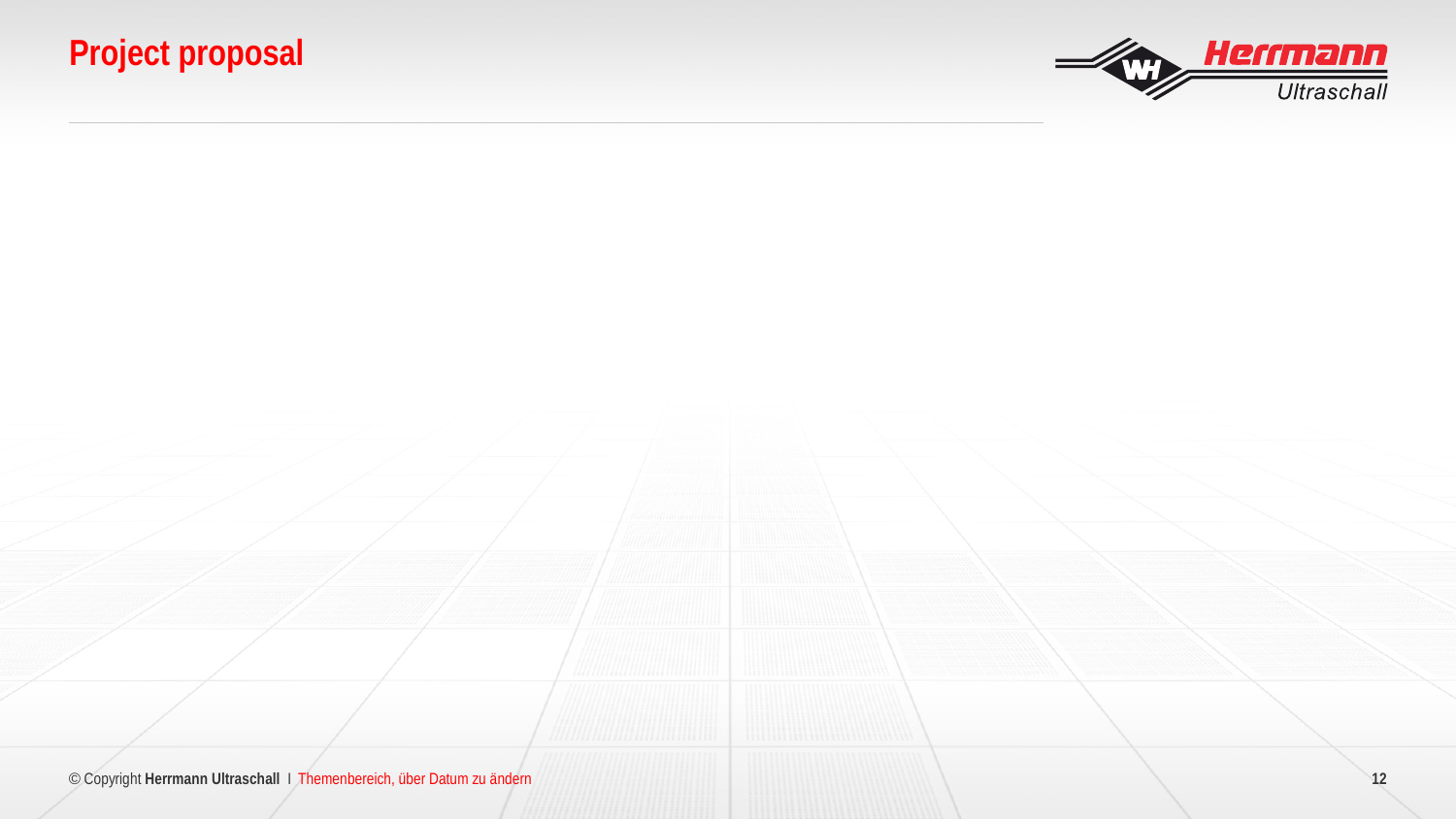

Project proposal
#

Themenbereich, über Datum zu ändern
12